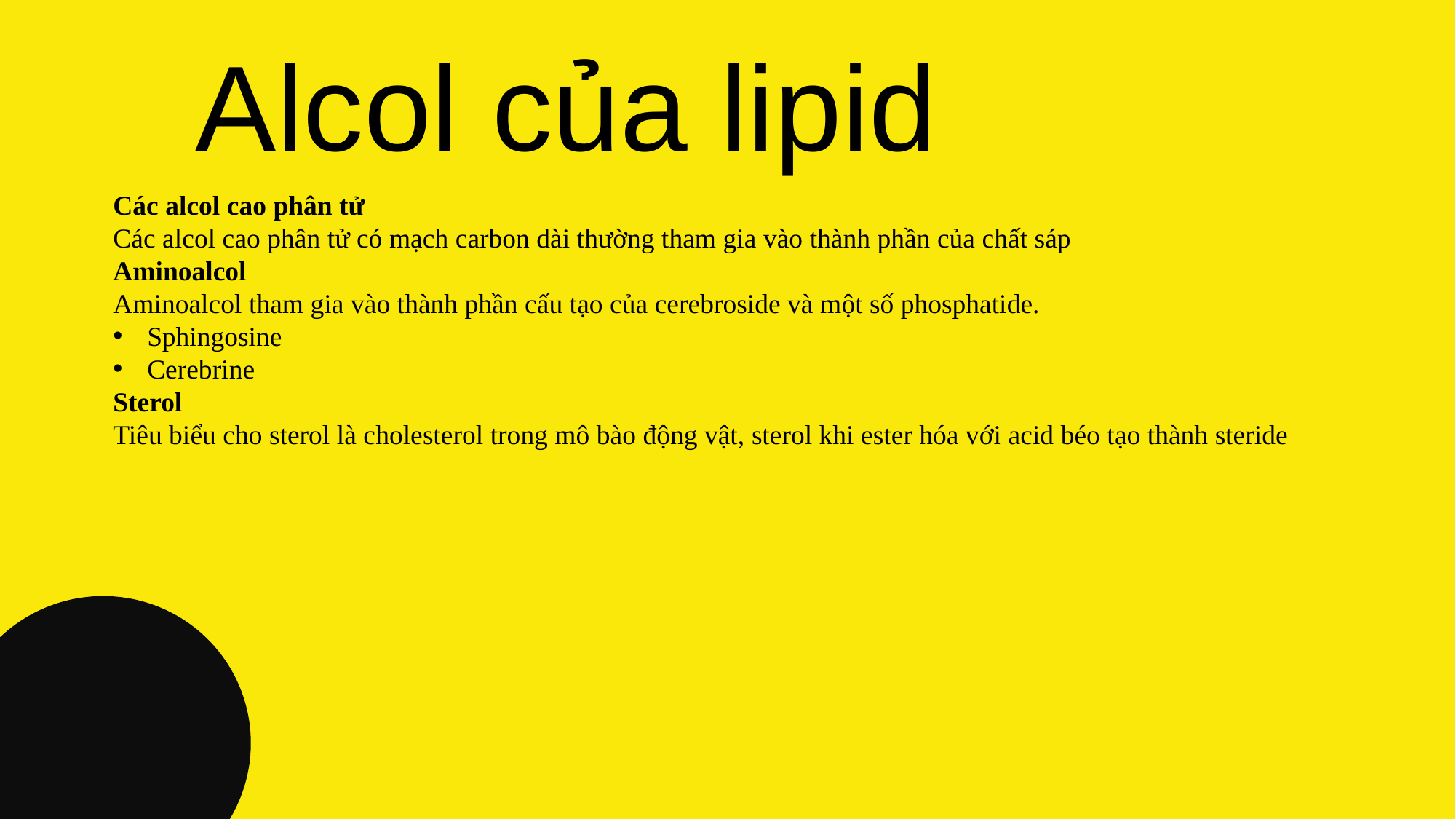

Alcol của lipid
Các alcol cao phân tử
Các alcol cao phân tử có mạch carbon dài thường tham gia vào thành phần của chất sáp
Aminoalcol
Aminoalcol tham gia vào thành phần cấu tạo của cerebroside và một số phosphatide.
Sphingosine
Cerebrine
Sterol
Tiêu biểu cho sterol là cholesterol trong mô bào động vật, sterol khi ester hóa với acid béo tạo thành steride